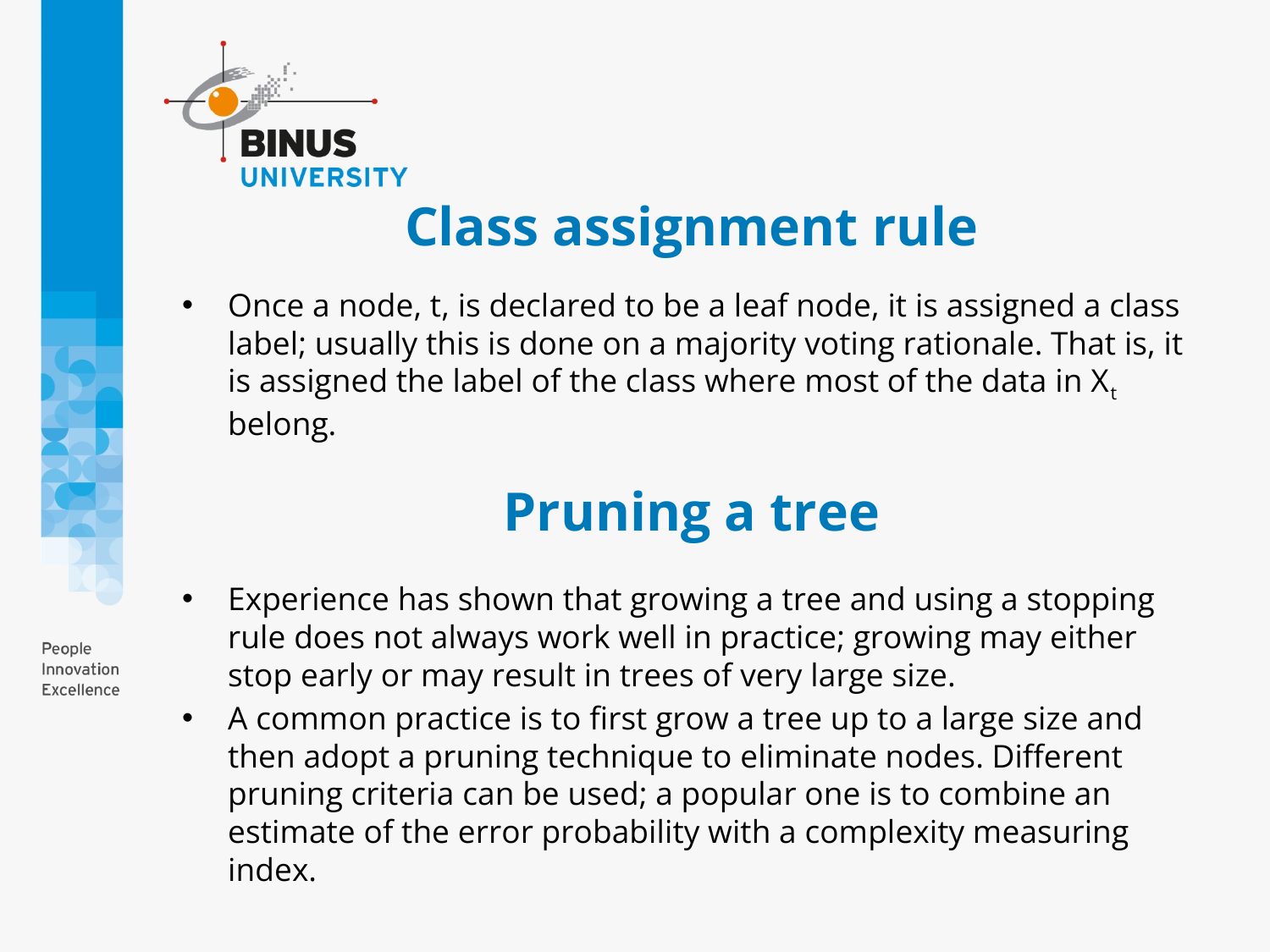

# Class assignment rule
Once a node, t, is declared to be a leaf node, it is assigned a class label; usually this is done on a majority voting rationale. That is, it is assigned the label of the class where most of the data in Xt belong.

Experience has shown that growing a tree and using a stopping rule does not always work well in practice; growing may either stop early or may result in trees of very large size.
A common practice is to first grow a tree up to a large size and then adopt a pruning technique to eliminate nodes. Different pruning criteria can be used; a popular one is to combine an estimate of the error probability with a complexity measuring index.
Pruning a tree